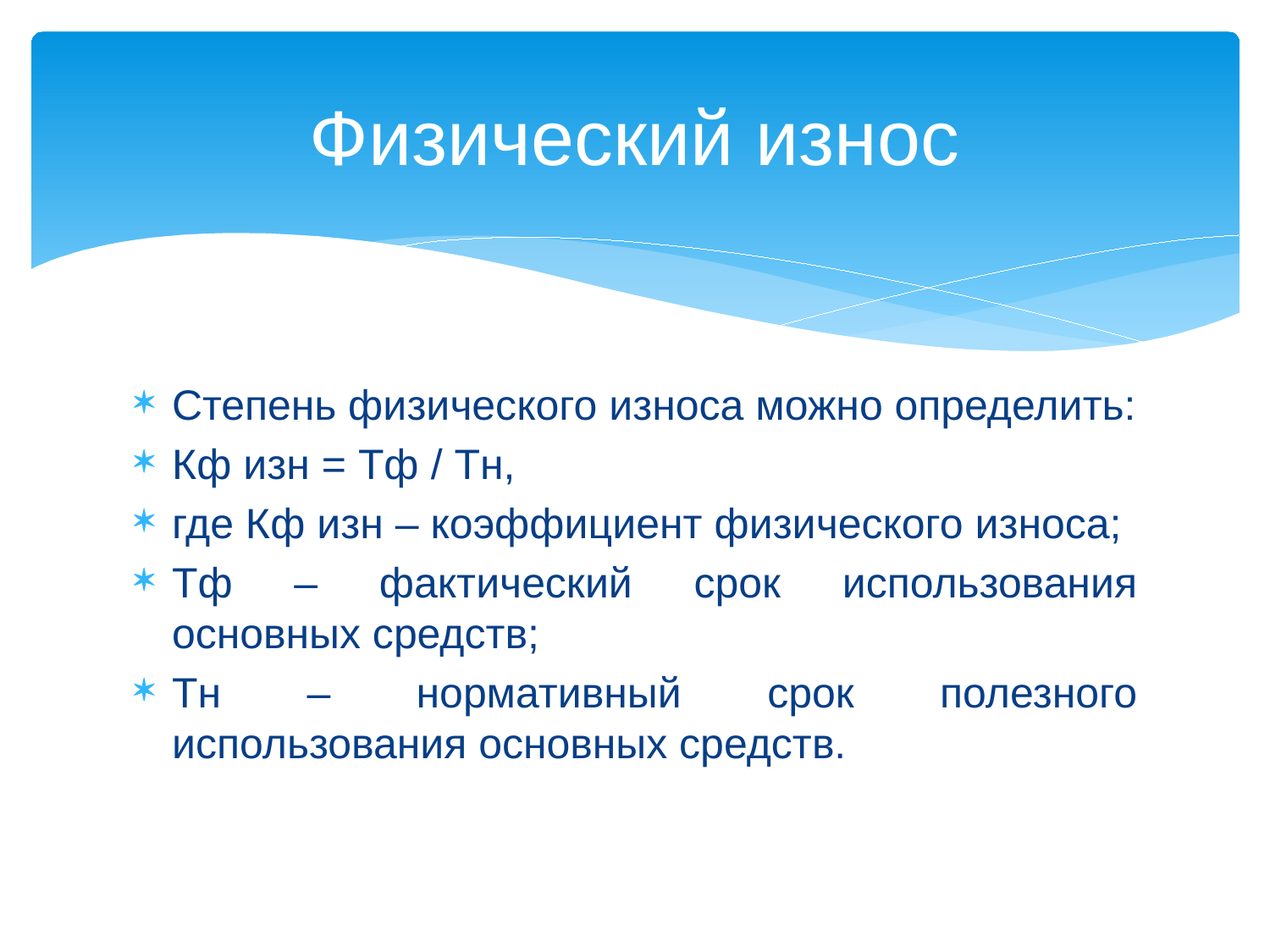

# Физический износ
Степень физического износа можно определить:
Кф изн = Тф / Тн,
где Кф изн – коэффициент физического износа;
Тф – фактический срок использования основных средств;
Тн – нормативный срок полезного использования основных средств.